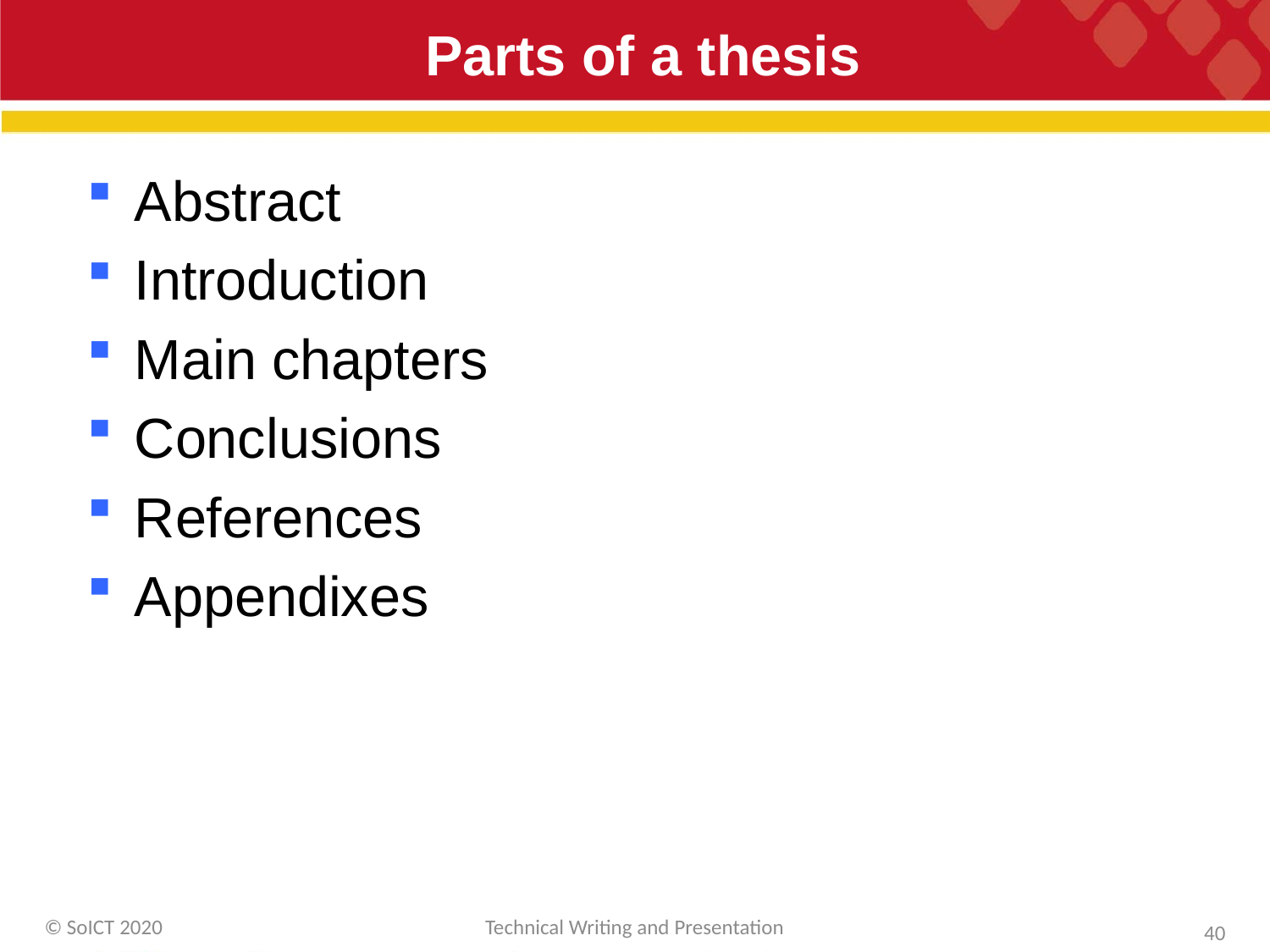

# Parts of a thesis
Abstract
Introduction
Main chapters
Conclusions
References
Appendixes

© SoICT 2020
Technical Writing and Presentation
40